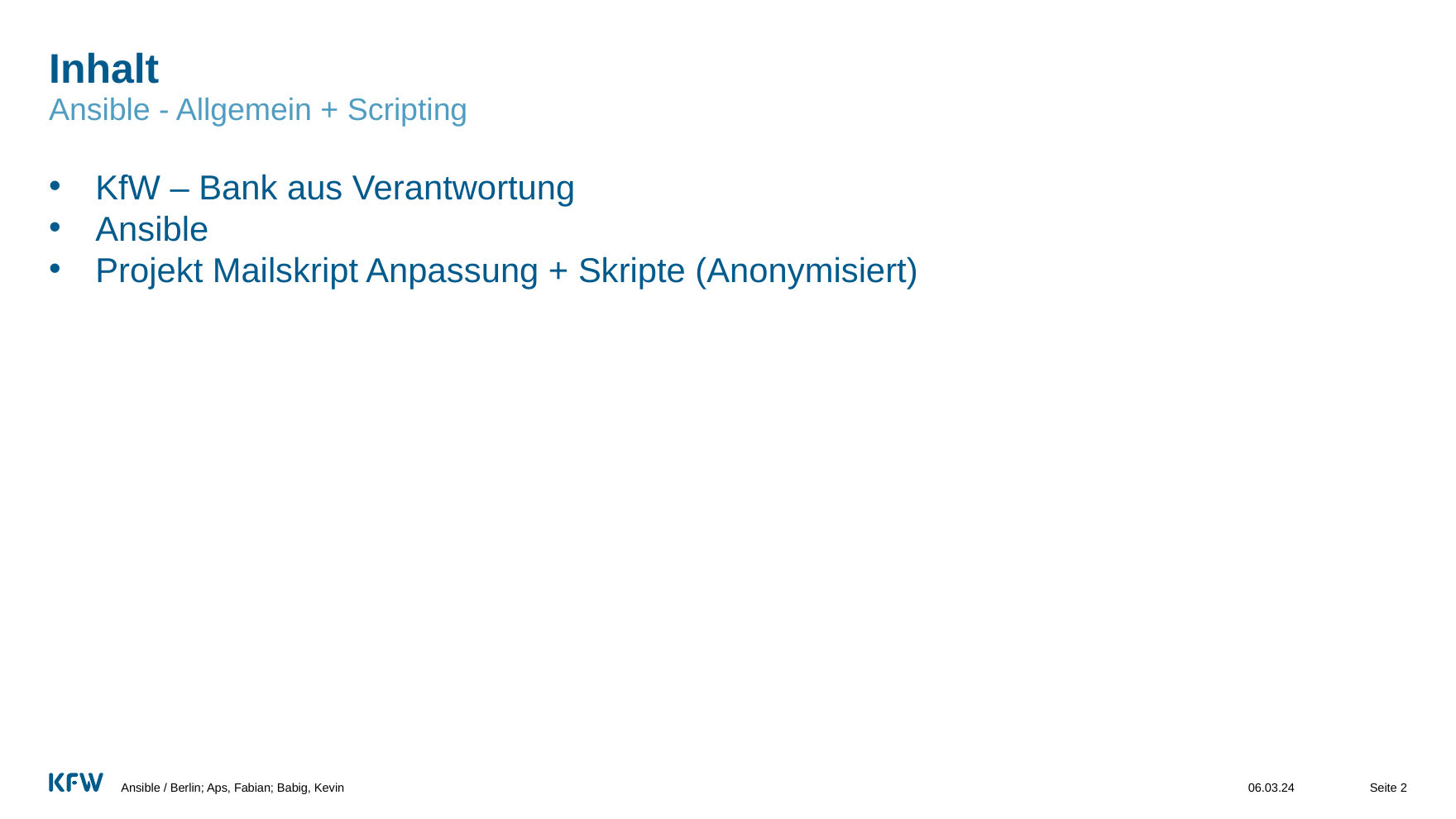

# Inhalt
Ansible - Allgemein + Scripting
KfW – Bank aus Verantwortung
Ansible
Projekt Mailskript Anpassung + Skripte (Anonymisiert)
Ansible / Berlin; Aps, Fabian; Babig, Kevin
06.03.24
Seite 2